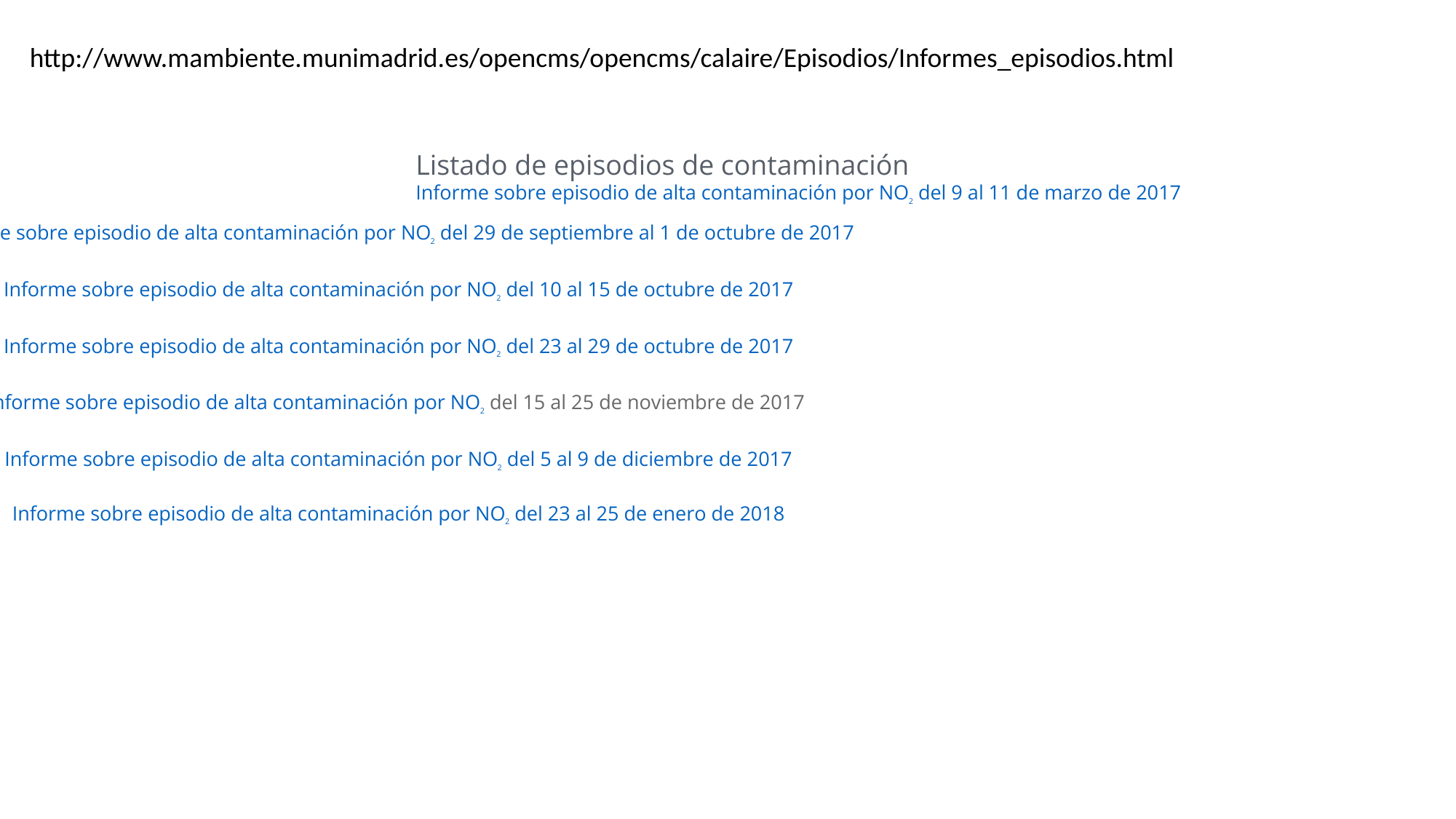

http://www.mambiente.munimadrid.es/opencms/opencms/calaire/Episodios/Informes_episodios.html
Listado de episodios de contaminación
Informe sobre episodio de alta contaminación por NO2 del 9 al 11 de marzo de 2017

Informe sobre episodio de alta contaminación por NO2 del 29 de septiembre al 1 de octubre de 2017

 Informe sobre episodio de alta contaminación por NO2 del 10 al 15 de octubre de 2017

 Informe sobre episodio de alta contaminación por NO2 del 23 al 29 de octubre de 2017

 Informe sobre episodio de alta contaminación por NO2 del 15 al 25 de noviembre de 2017

 Informe sobre episodio de alta contaminación por NO2 del 5 al 9 de diciembre de 2017

 Informe sobre episodio de alta contaminación por NO2 del 23 al 25 de enero de 2018